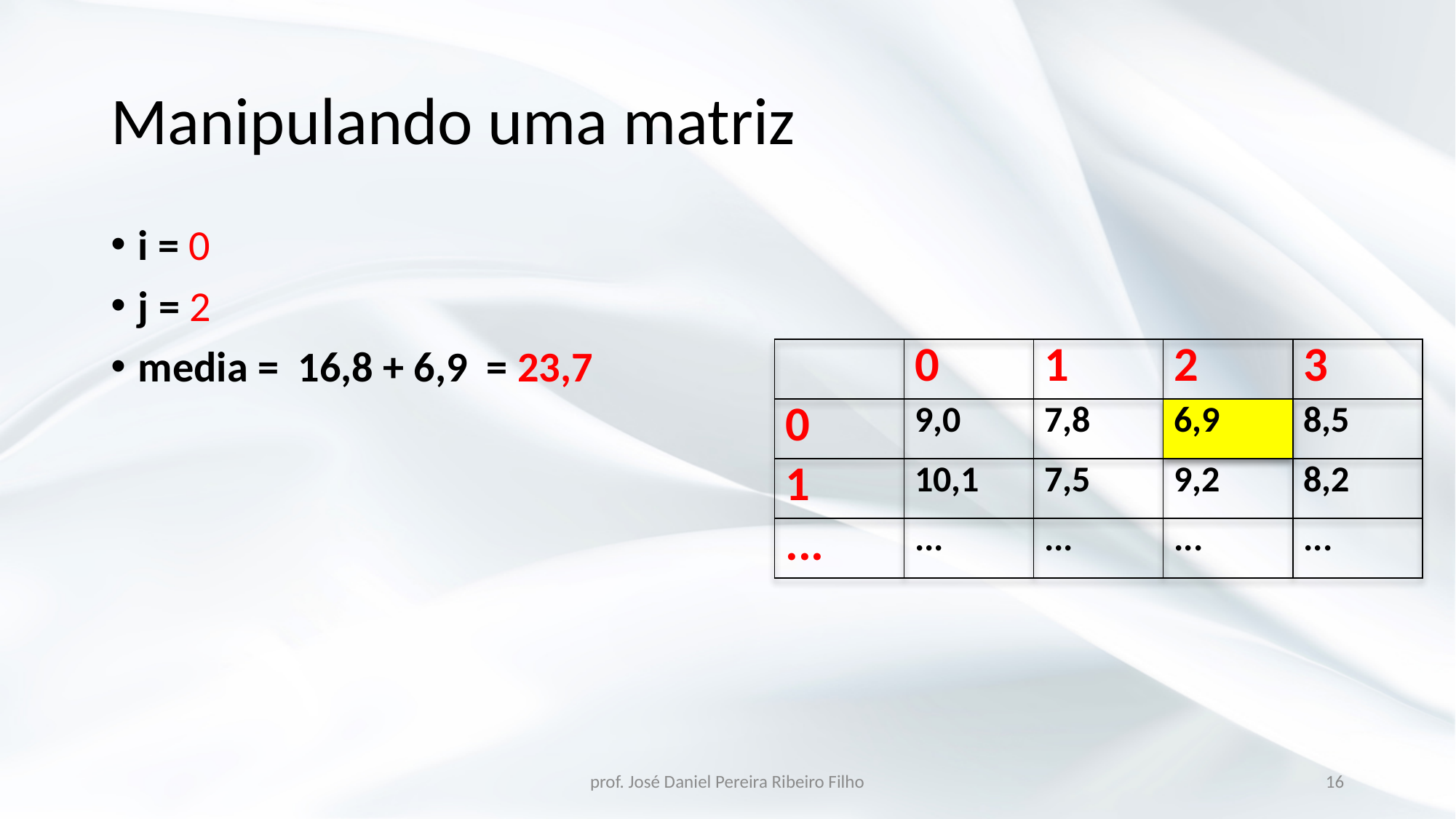

# Manipulando uma matriz
i = 0
j = 2
media =  16,8 + 6,9  = 23,7
|  | 0 | 1 | 2 | 3 |
| --- | --- | --- | --- | --- |
| 0 | 9,0 | 7,8 | 6,9 | 8,5 |
| 1 | 10,1 | 7,5 | 9,2 | 8,2 |
| ... | ... | ... | ... | ... |
prof. José Daniel Pereira Ribeiro Filho
16